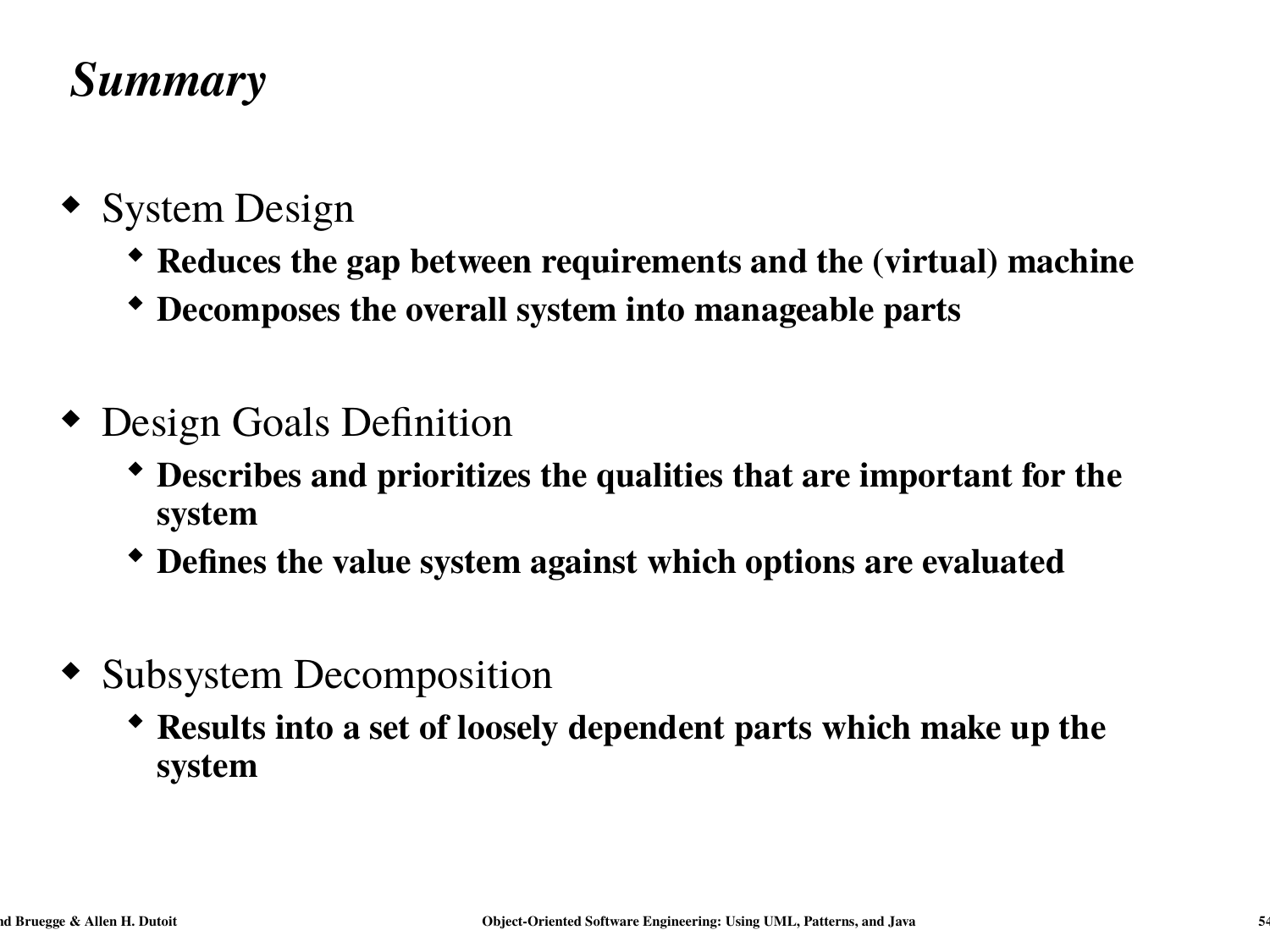

# Summary
System Design
Reduces the gap between requirements and the (virtual) machine
Decomposes the overall system into manageable parts

Design Goals Definition
Describes and prioritizes the qualities that are important for the system
Defines the value system against which options are evaluated

Subsystem Decomposition
Results into a set of loosely dependent parts which make up the system